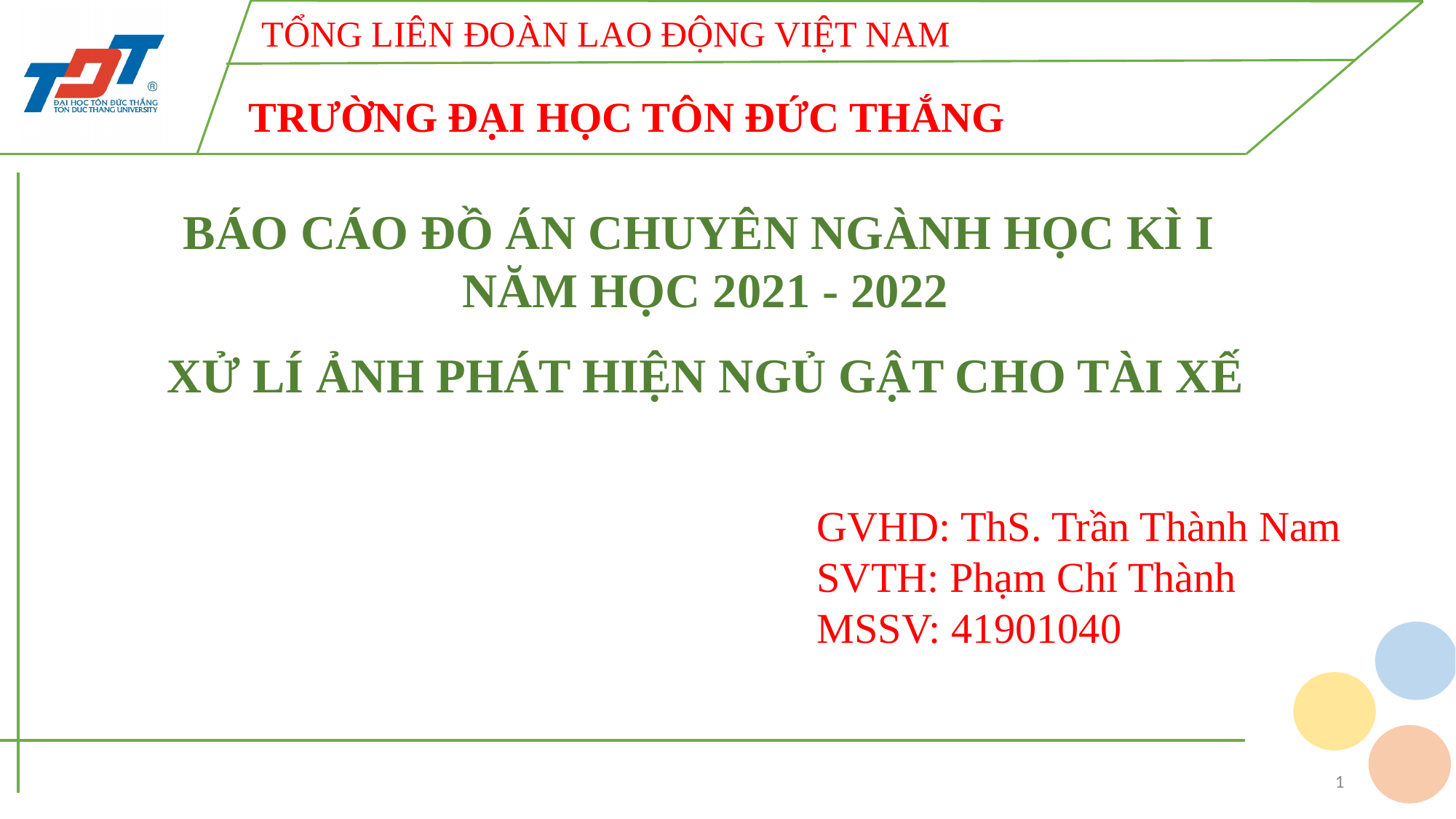

BÁO CÁO ĐỒ ÁN CHUYÊN NGÀNH HỌC KÌ I
NĂM HỌC 2021 - 2022
XỬ LÍ ẢNH PHÁT HIỆN NGỦ GẬT CHO TÀI XẾ
GVHD: ThS. Trần Thành Nam
SVTH: Phạm Chí Thành MSSV: 41901040
1